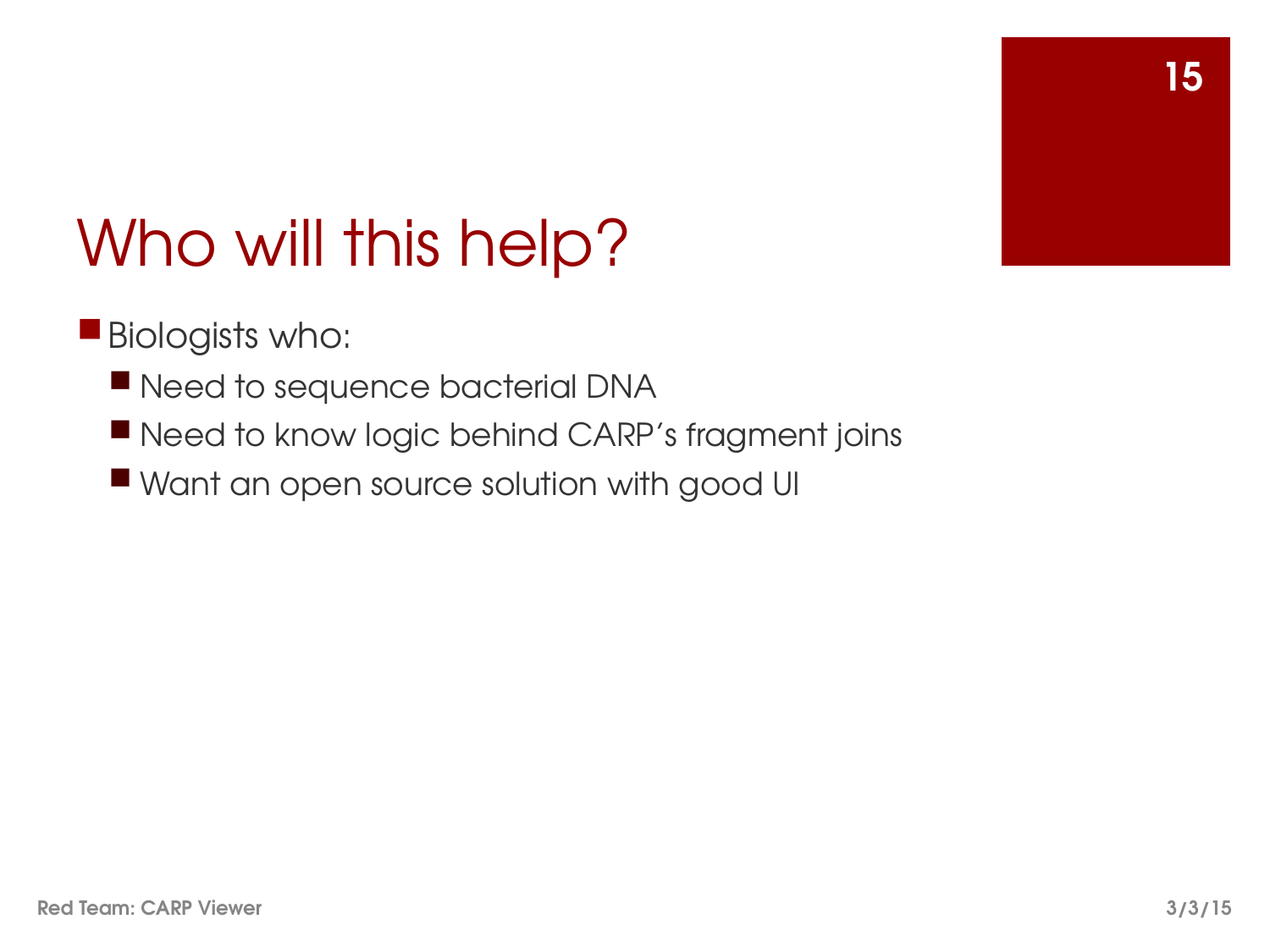

15
# Who will this help?
Biologists who:
Need to sequence bacterial DNA
Need to know logic behind CARP’s fragment joins
Want an open source solution with good UI

Red Team: CARP Viewer
3/3/15